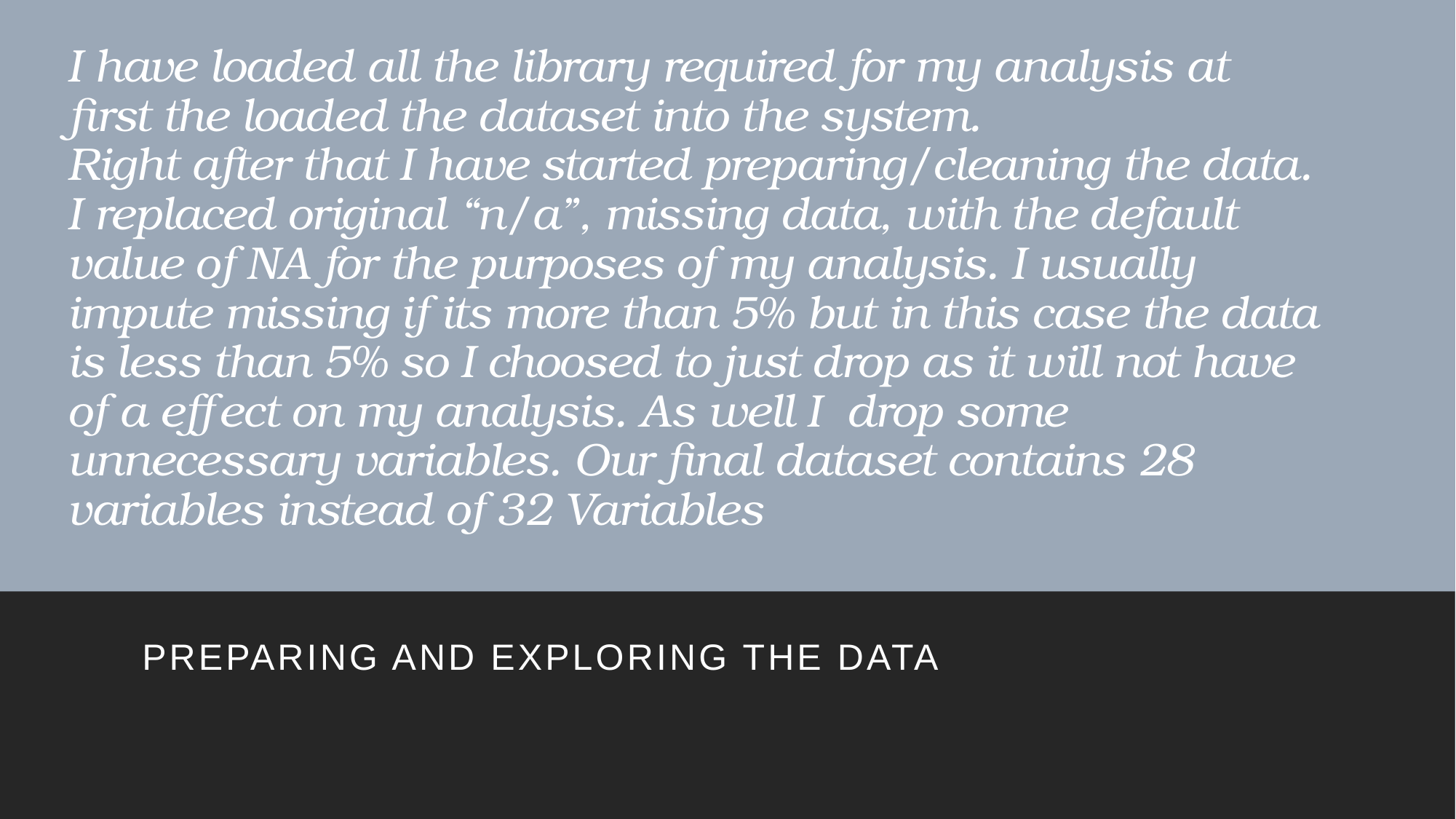

# I have loaded all the library required for my analysis at first the loaded the dataset into the system. Right after that I have started preparing/cleaning the data. I replaced original “n/a”, missing data, with the default value of NA for the purposes of my analysis. I usually impute missing if its more than 5% but in this case the data is less than 5% so I choosed to just drop as it will not have of a effect on my analysis. As well I  drop some unnecessary variables. Our final dataset contains 28 variables instead of 32 Variables

Preparing and Exploring the data